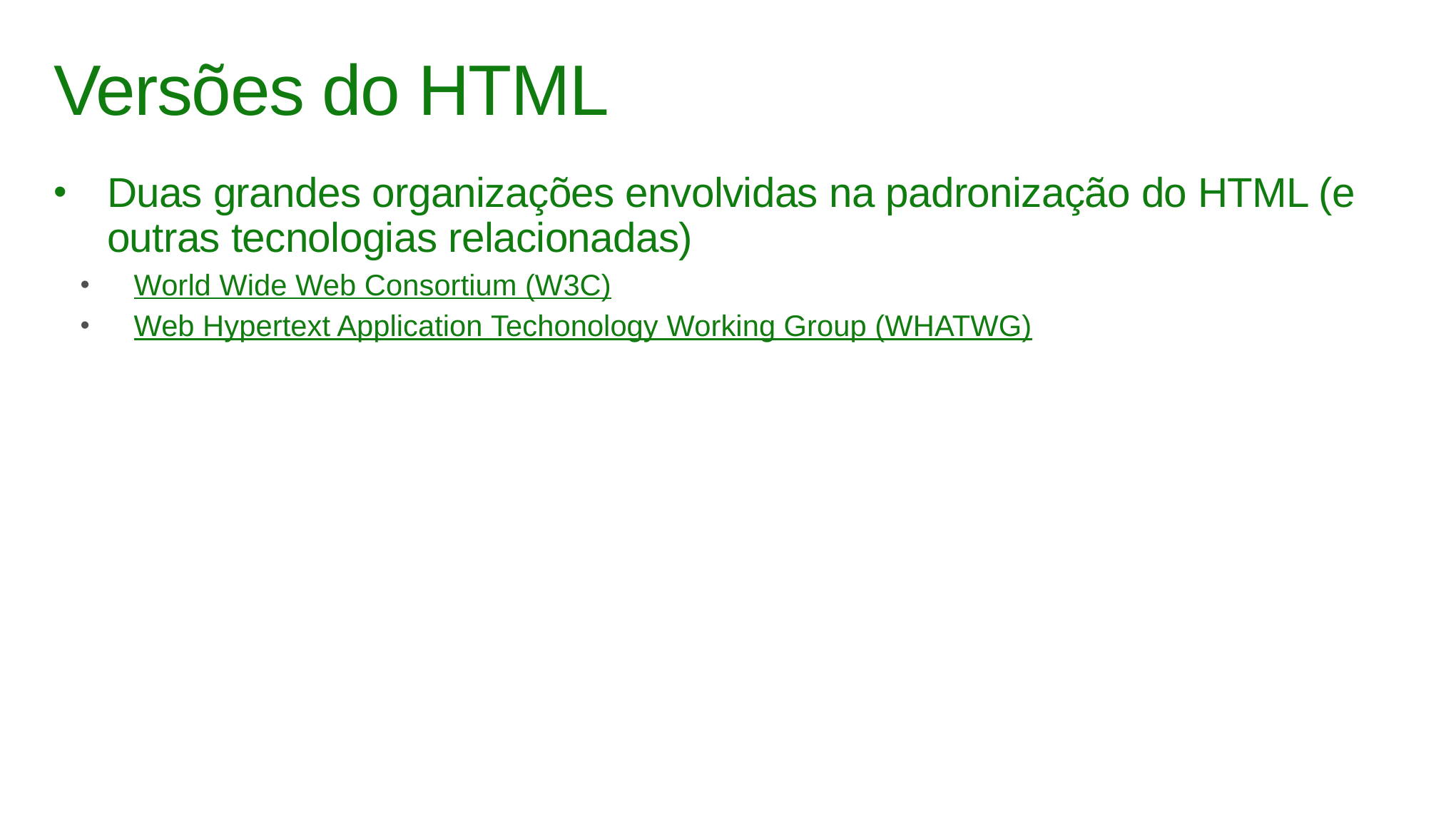

# Versões do HTML
Duas grandes organizações envolvidas na padronização do HTML (e outras tecnologias relacionadas)
World Wide Web Consortium (W3C)
Web Hypertext Application Techonology Working Group (WHATWG)